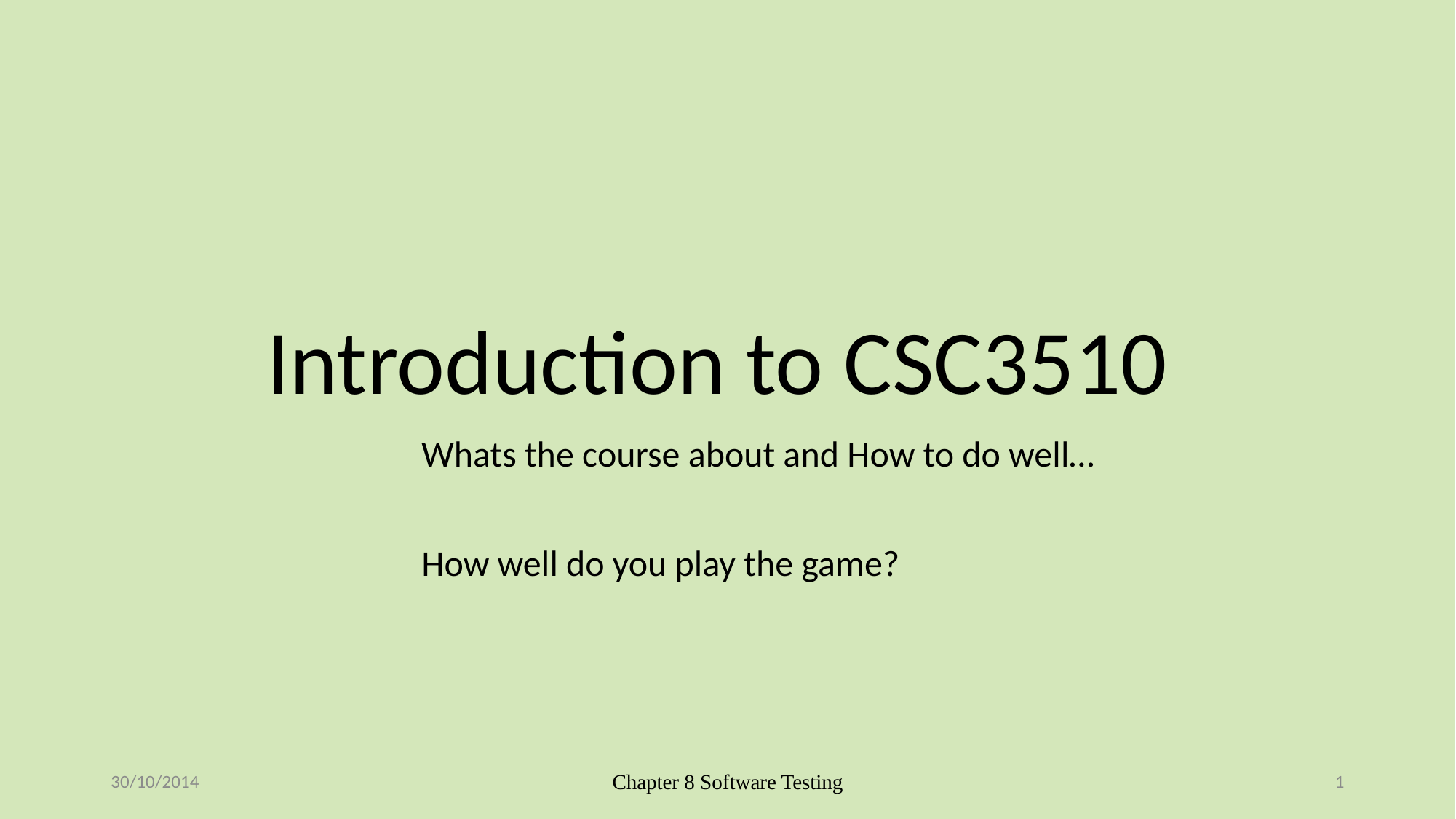

# Introduction to CSC3510
Whats the course about and How to do well…

How well do you play the game?

30/10/2014
Chapter 8 Software Testing
1